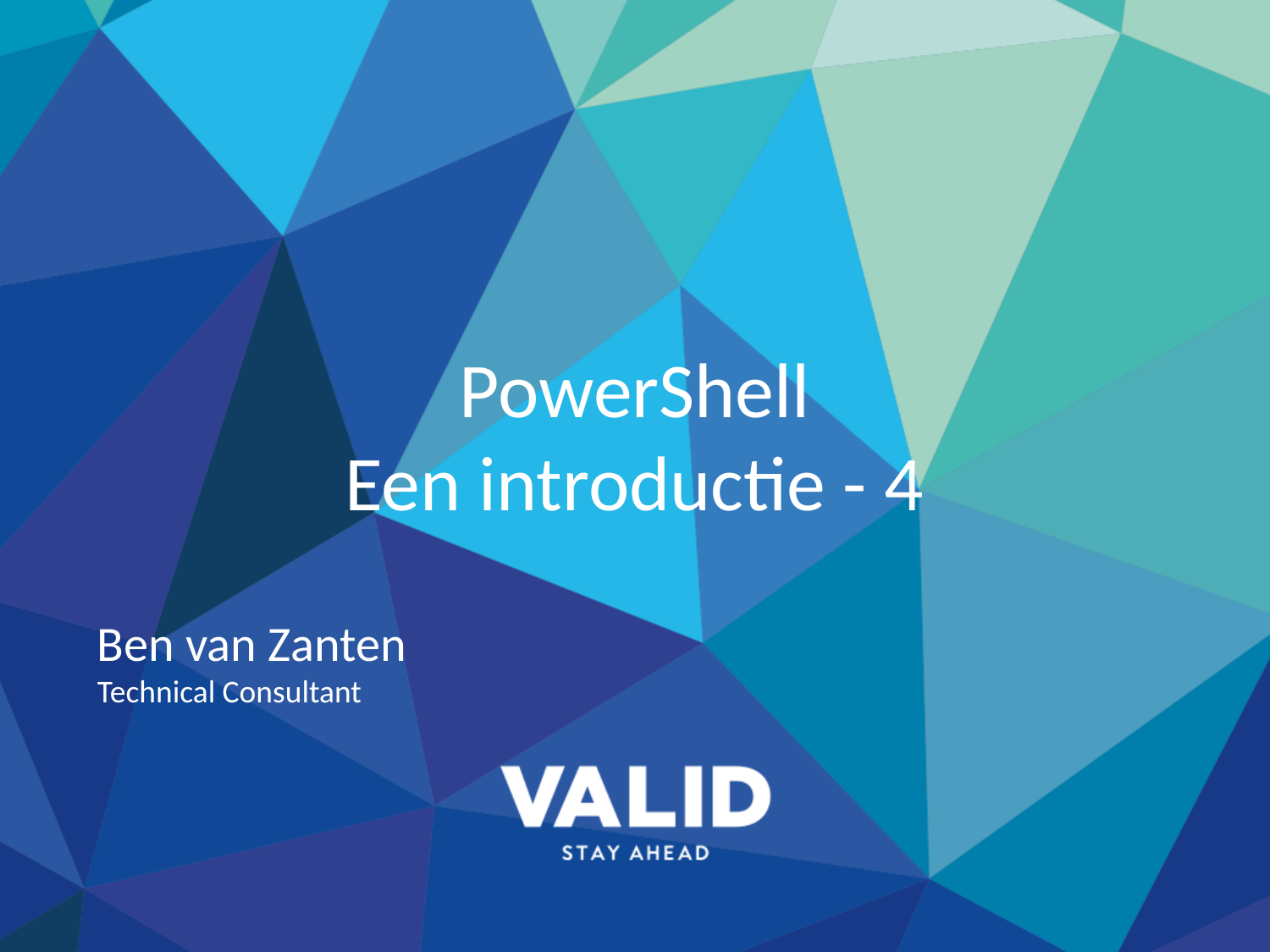

# PowerShell Een introductie - 4
Ben van Zanten
Technical Consultant